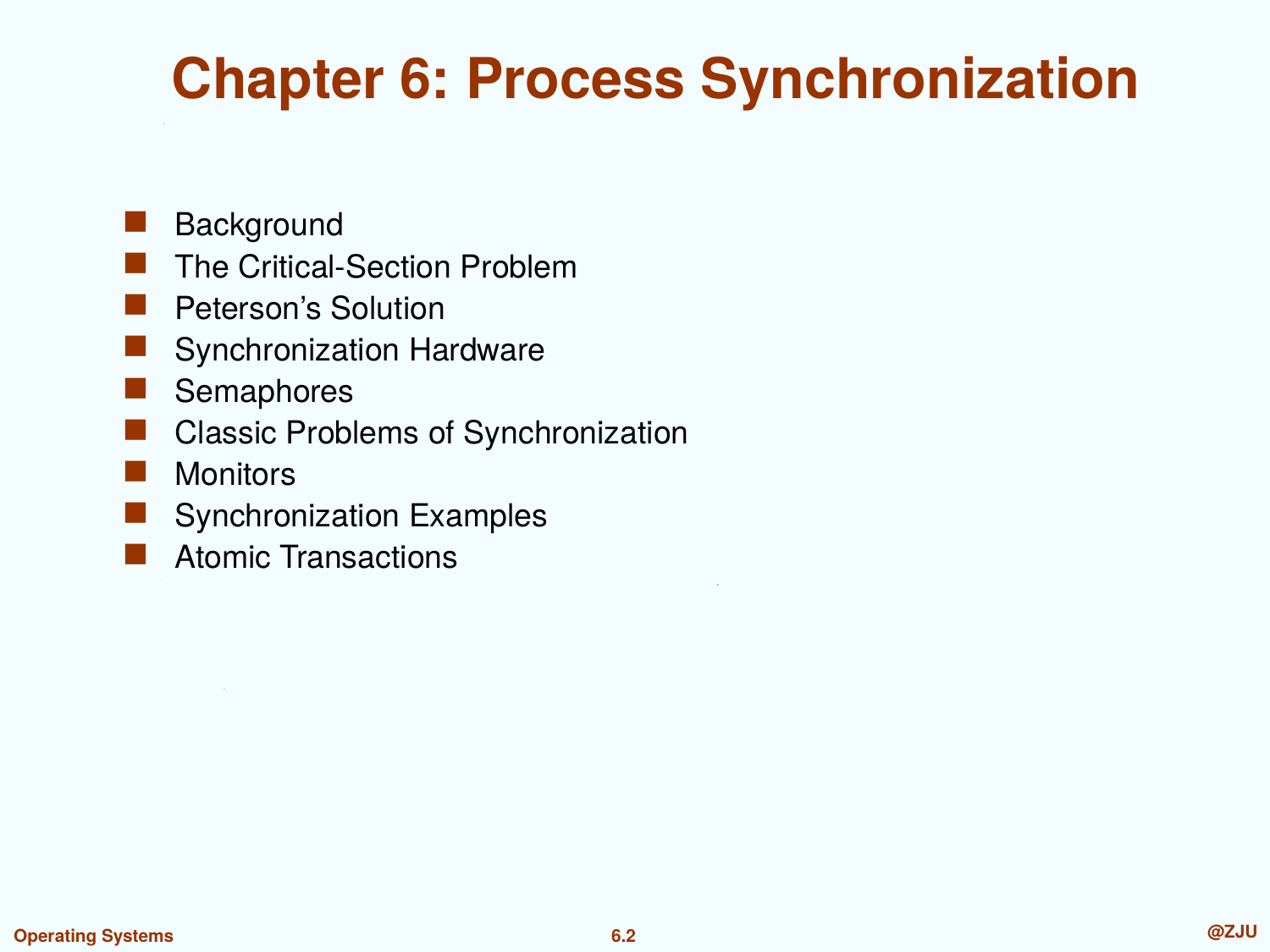

# Chapter 6: Process Synchronization
Background
The Critical-Section Problem
Peterson’s Solution
Synchronization Hardware
Semaphores
Classic Problems of Synchronization
Monitors
Synchronization Examples
Atomic Transactions